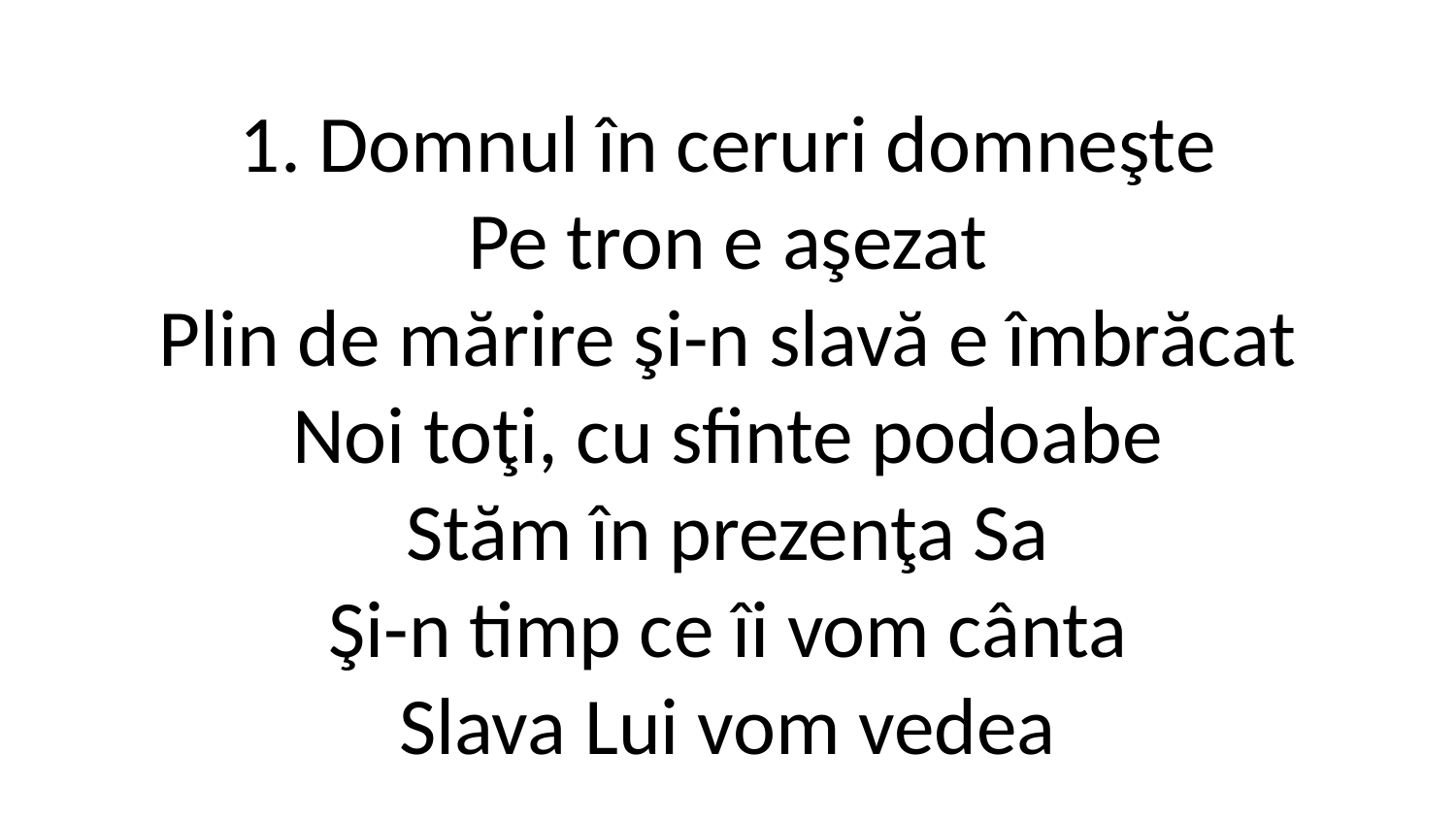

1. Domnul în ceruri domneşte
Pe tron e aşezat
Plin de mărire şi-n slavă e îmbrăcat
Noi toţi, cu sfinte podoabe
Stăm în prezenţa Sa
Şi-n timp ce îi vom cânta
Slava Lui vom vedea